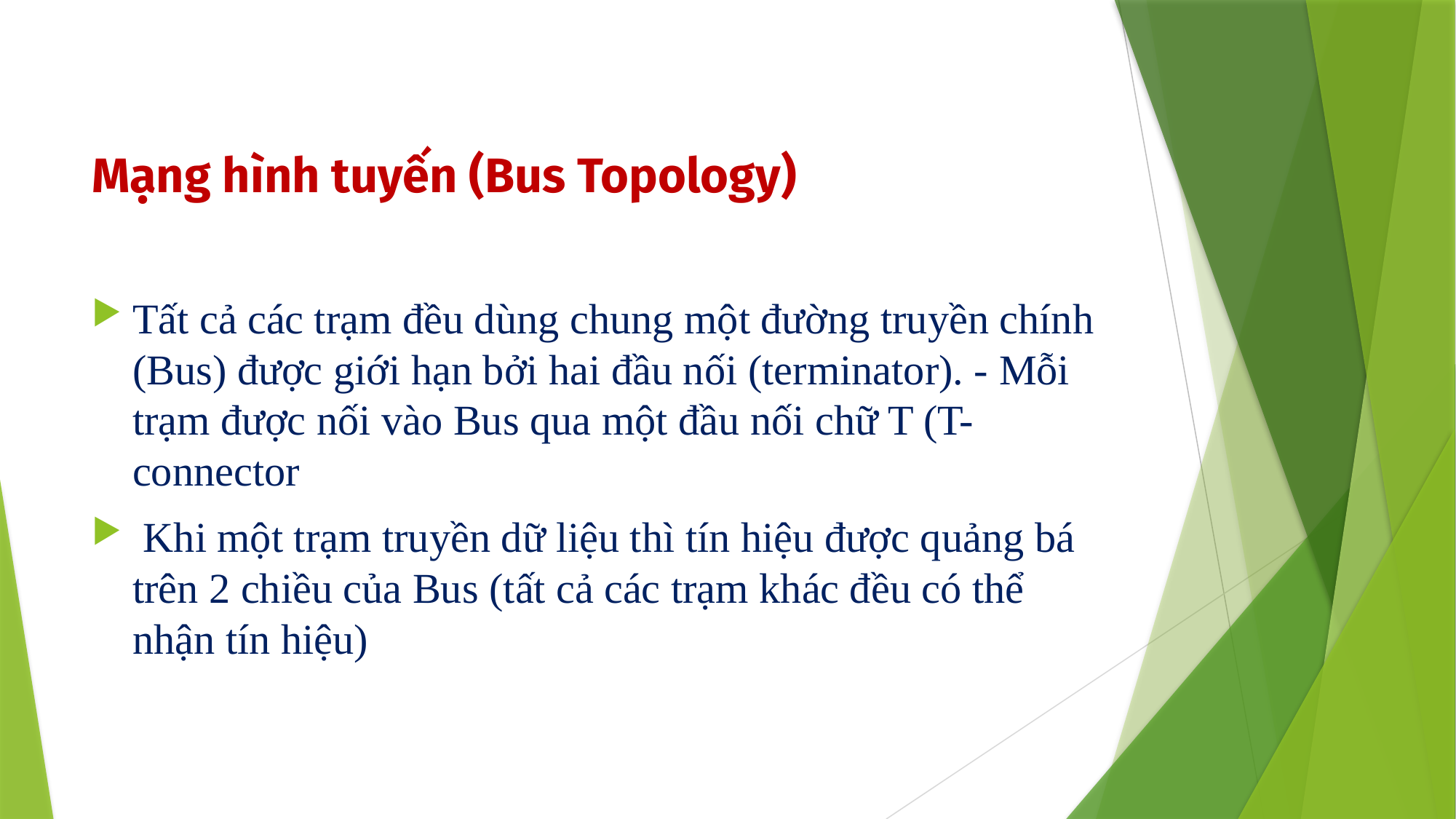

#
Mạng hình tuyến (Bus Topology)

Tất cả các trạm đều dùng chung một đường truyền chính (Bus) được giới hạn bởi hai đầu nối (terminator). - Mỗi trạm được nối vào Bus qua một đầu nối chữ T (T-connector
 Khi một trạm truyền dữ liệu thì tín hiệu được quảng bá trên 2 chiều của Bus (tất cả các trạm khác đều có thể nhận tín hiệu)